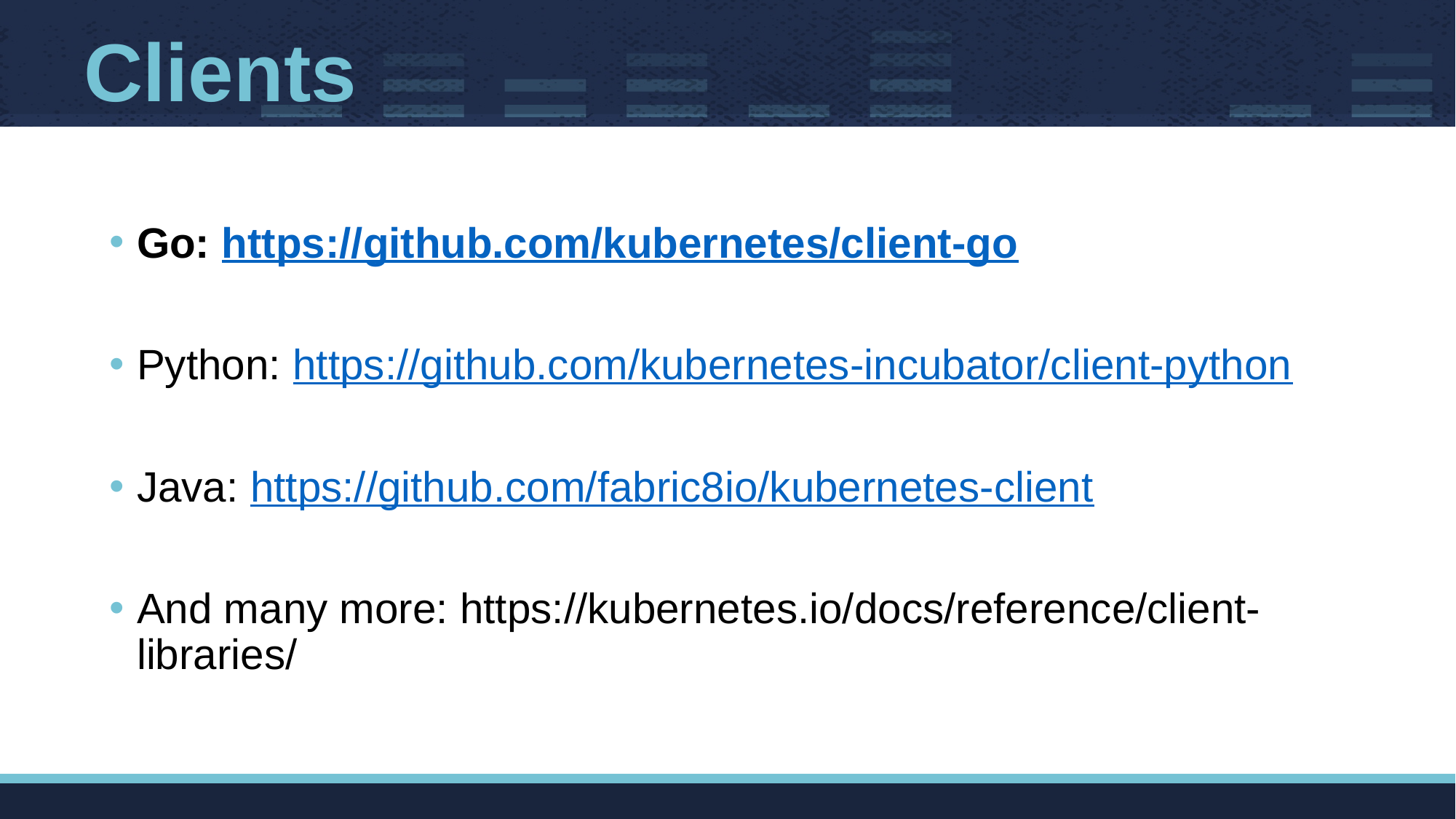

# Clients
Go: https://github.com/kubernetes/client-go

Python: https://github.com/kubernetes-incubator/client-python

Java: https://github.com/fabric8io/kubernetes-client

And many more: https://kubernetes.io/docs/reference/client-libraries/